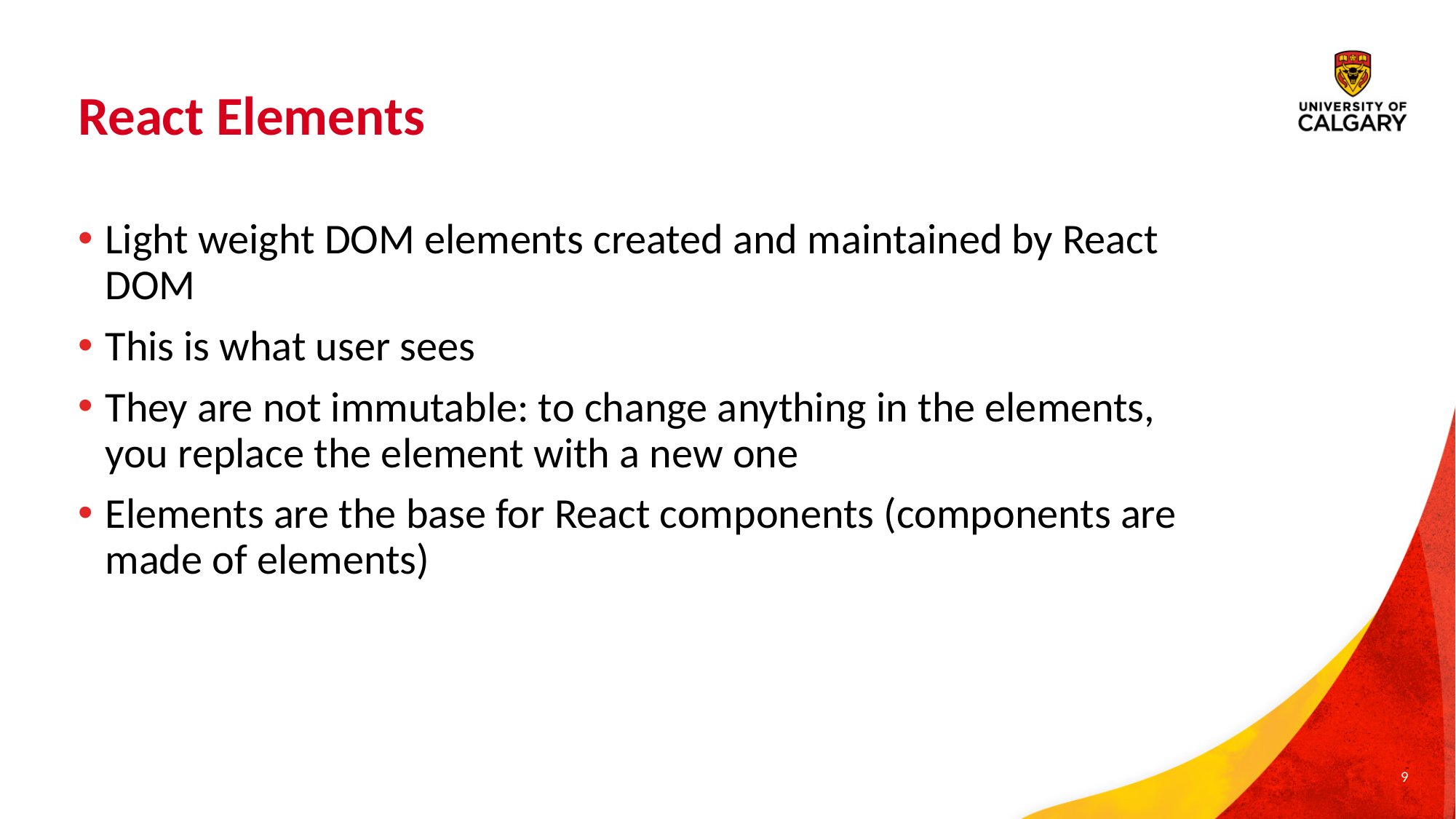

# React Elements
Light weight DOM elements created and maintained by React DOM
This is what user sees
They are not immutable: to change anything in the elements, you replace the element with a new one
Elements are the base for React components (components are made of elements)
9